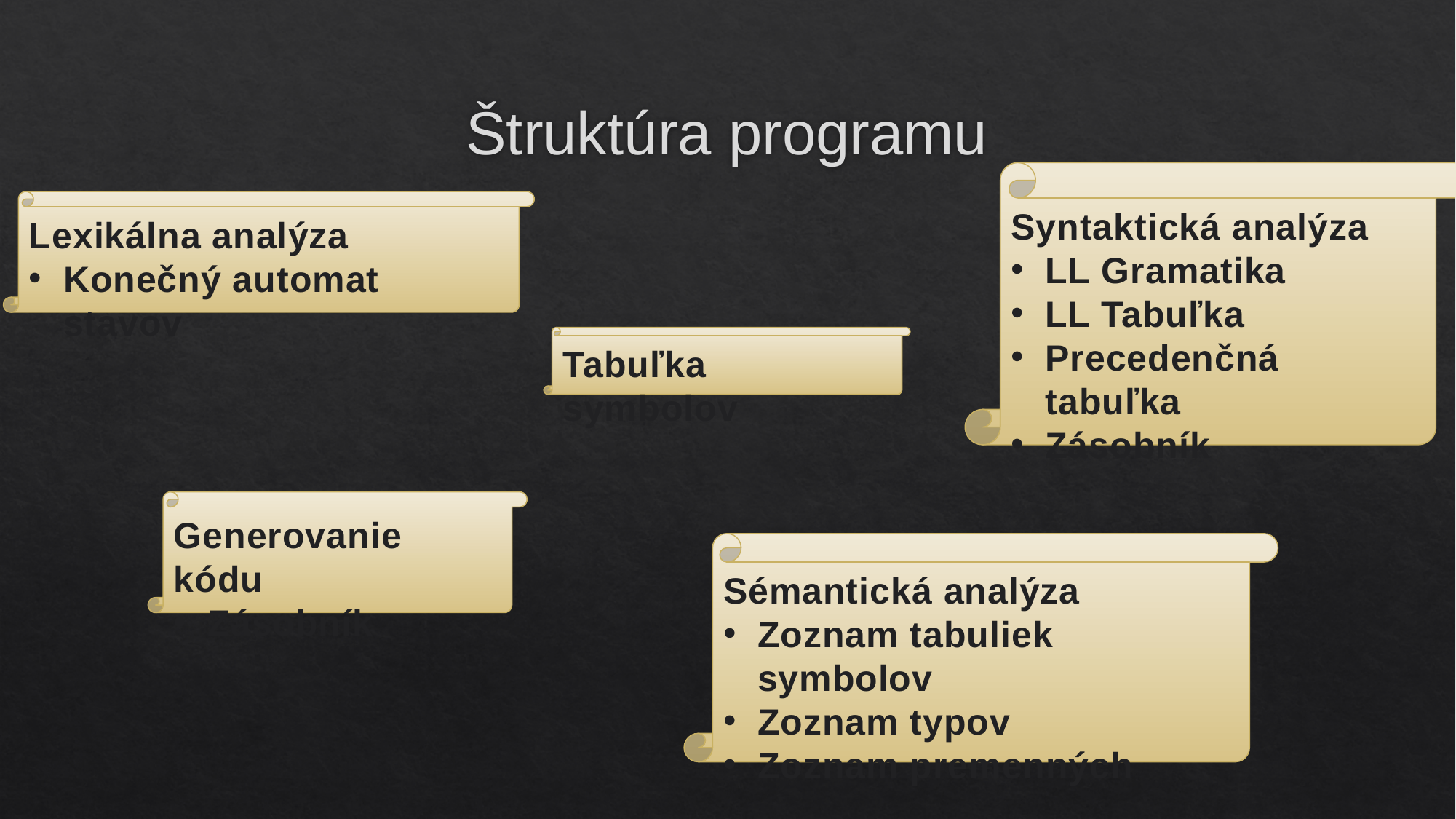

# Štruktúra programu
Syntaktická analýza
LL Gramatika
LL Tabuľka
Precedenčná tabuľka
Zásobník
Lexikálna analýza
Konečný automat stavov
Tabuľka symbolov
Generovanie kódu
Zásobník
Sémantická analýza
Zoznam tabuliek symbolov
Zoznam typov
Zoznam premenných